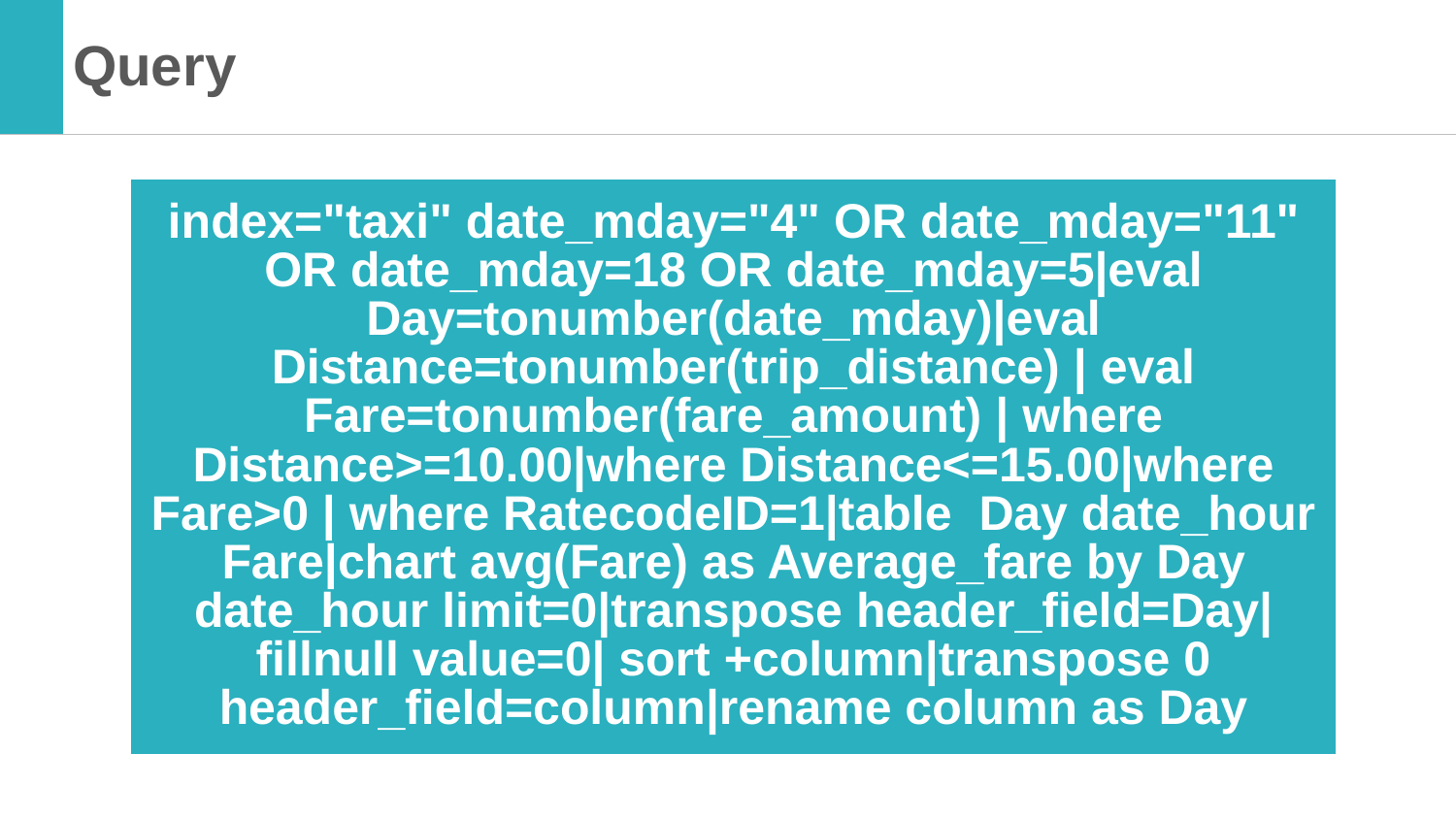

# Query
index="taxi" date_mday="4" OR date_mday="11" OR date_mday=18 OR date_mday=5|eval Day=tonumber(date_mday)|eval Distance=tonumber(trip_distance) | eval Fare=tonumber(fare_amount) | where Distance>=10.00|where Distance<=15.00|where Fare>0 | where RatecodeID=1|table  Day date_hour Fare|chart avg(Fare) as Average_fare by Day date_hour limit=0|transpose header_field=Day|fillnull value=0| sort +column|transpose 0 header_field=column|rename column as Day